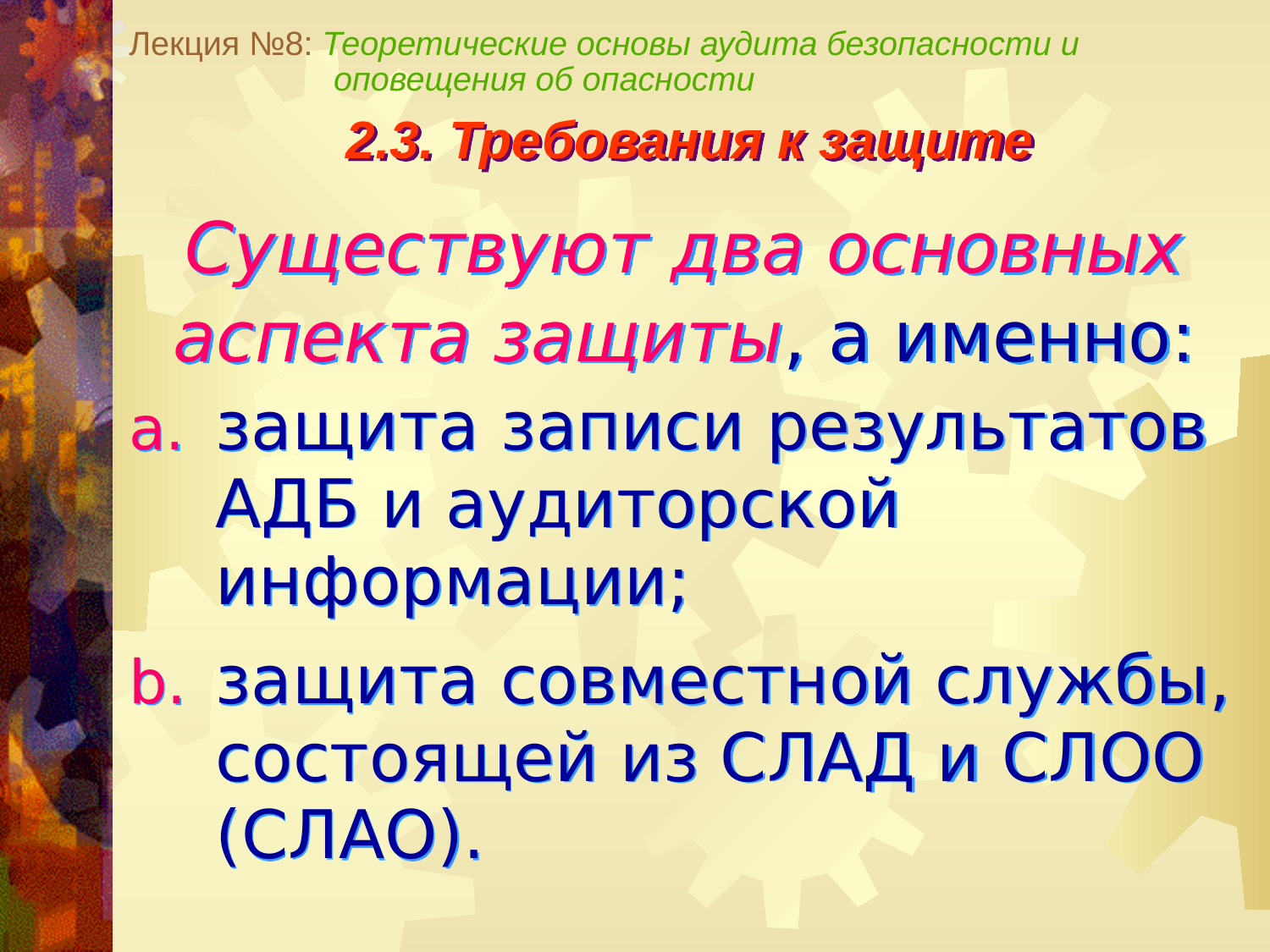

Лекция №8: Теоретические основы аудита безопасности и
                        оповещения об опасности
2.3. Требования к защите
Существуют два основных аспекта защиты, а именно:
защита записи результатов АДБ и аудиторской информации;
защита совместной службы, состоящей из СЛАД и СЛОО (СЛАО).